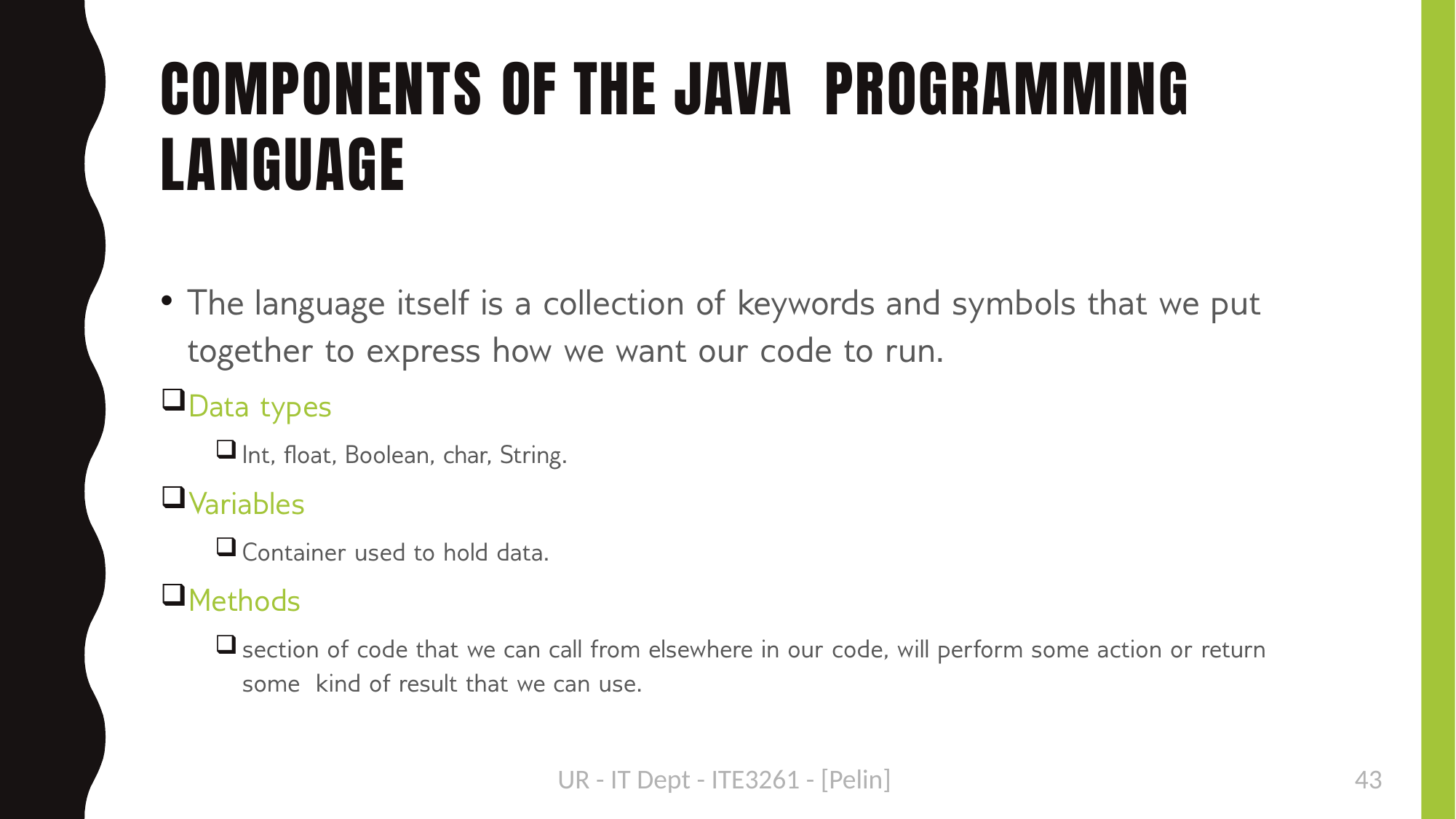

COMPONENTS OF THE JAVA  PROGRAMMING LANGUAGE
The language itself is a collection of keywords and symbols that we put  together to express how we want our code to run.
Data types
Int, float, Boolean, char, String.
Variables
Container used to hold data.
Methods
section of code that we can call from elsewhere in our code, will perform some action or return some  kind of result that we can use.
UR - IT Dept - ITE3261 - [Pelin]
43